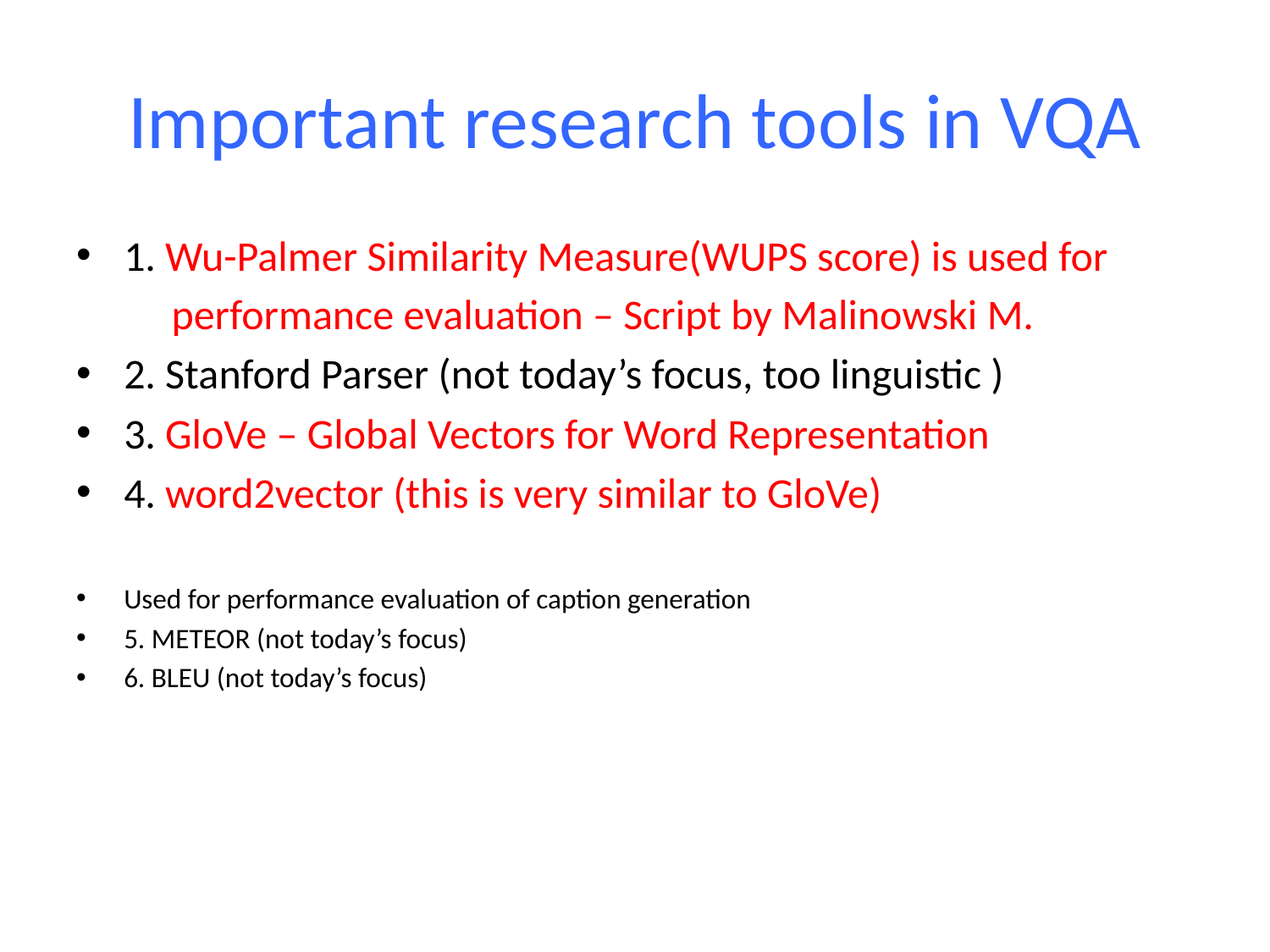

# Important research tools in VQA
1. Wu-Palmer Similarity Measure(WUPS score) is used for
          performance evaluation – Script by Malinowski M.
2. Stanford Parser (not today’s focus, too linguistic )
3. GloVe – Global Vectors for Word Representation
4. word2vector (this is very similar to GloVe)

Used for performance evaluation of caption generation
5. METEOR (not today’s focus)
6. BLEU (not today’s focus)